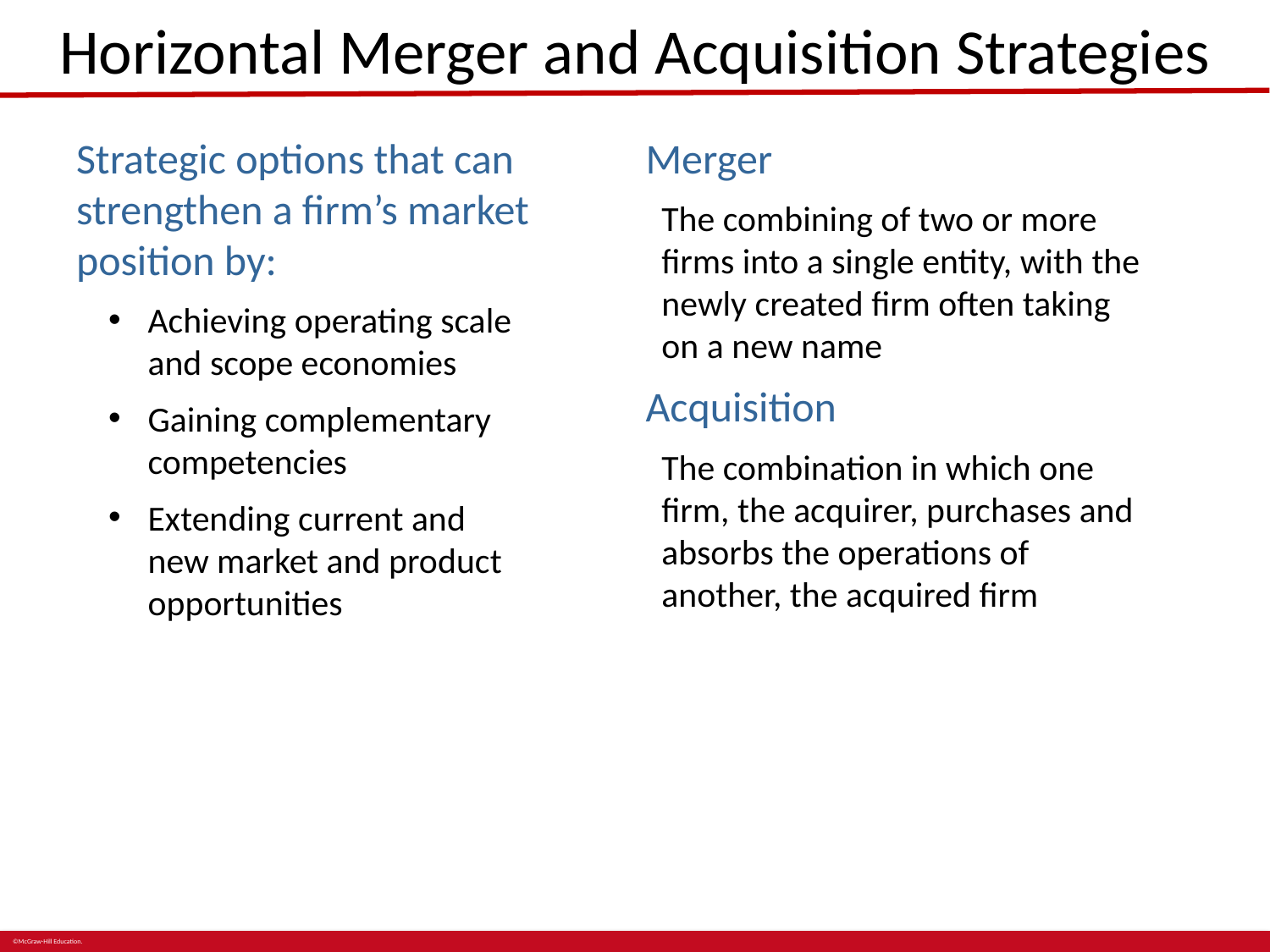

# Horizontal Merger and Acquisition Strategies
Strategic options that can strengthen a firm’s market position by:
Achieving operating scale and scope economies
Gaining complementary competencies
Extending current and new market and product opportunities
Merger
The combining of two or more firms into a single entity, with the newly created firm often taking on a new name
Acquisition
The combination in which one firm, the acquirer, purchases and absorbs the operations of another, the acquired firm